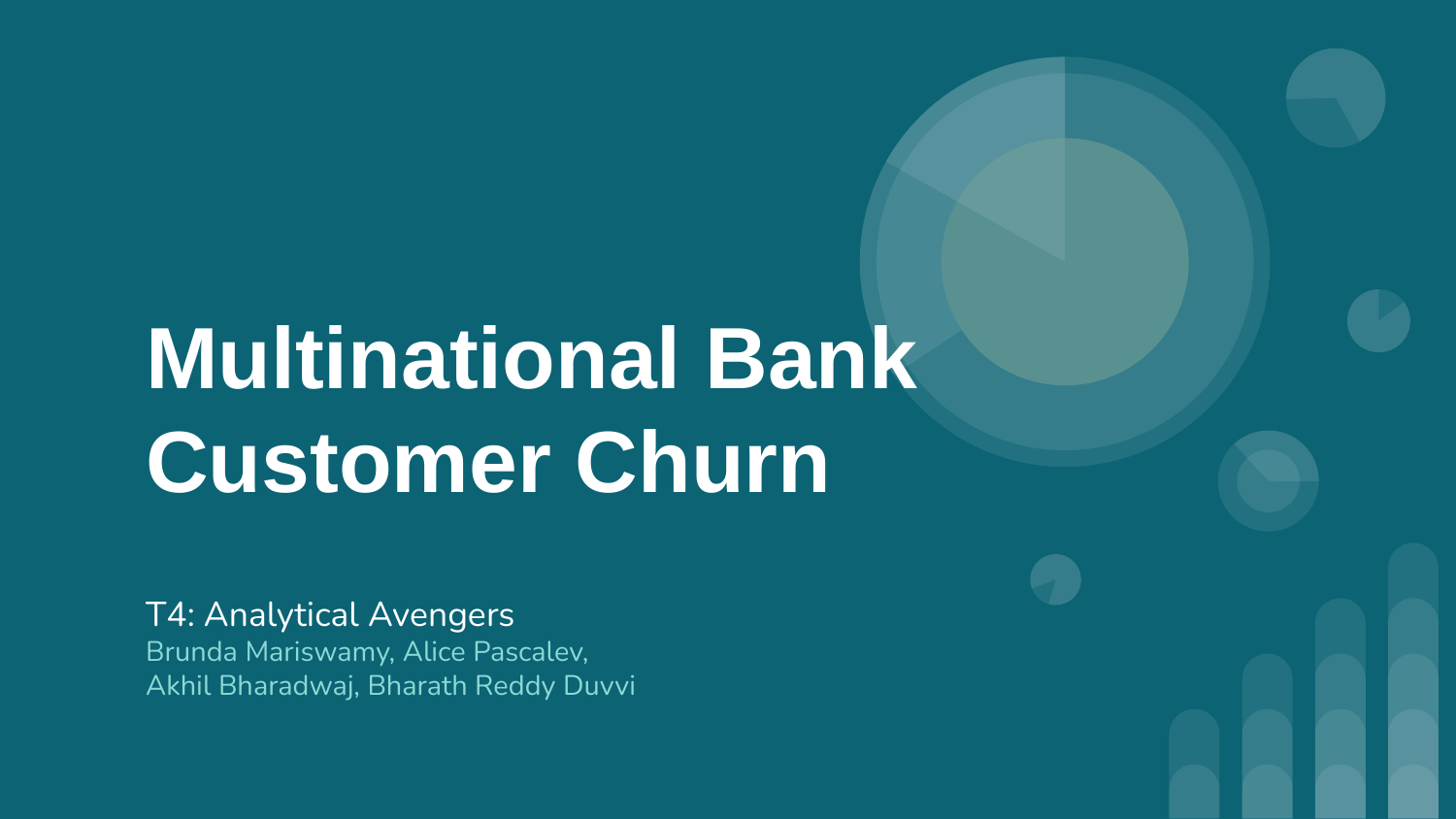

# Multinational Bank Customer Churn
T4: Analytical Avengers
Brunda Mariswamy, Alice Pascalev, Akhil Bharadwaj, Bharath Reddy Duvvi